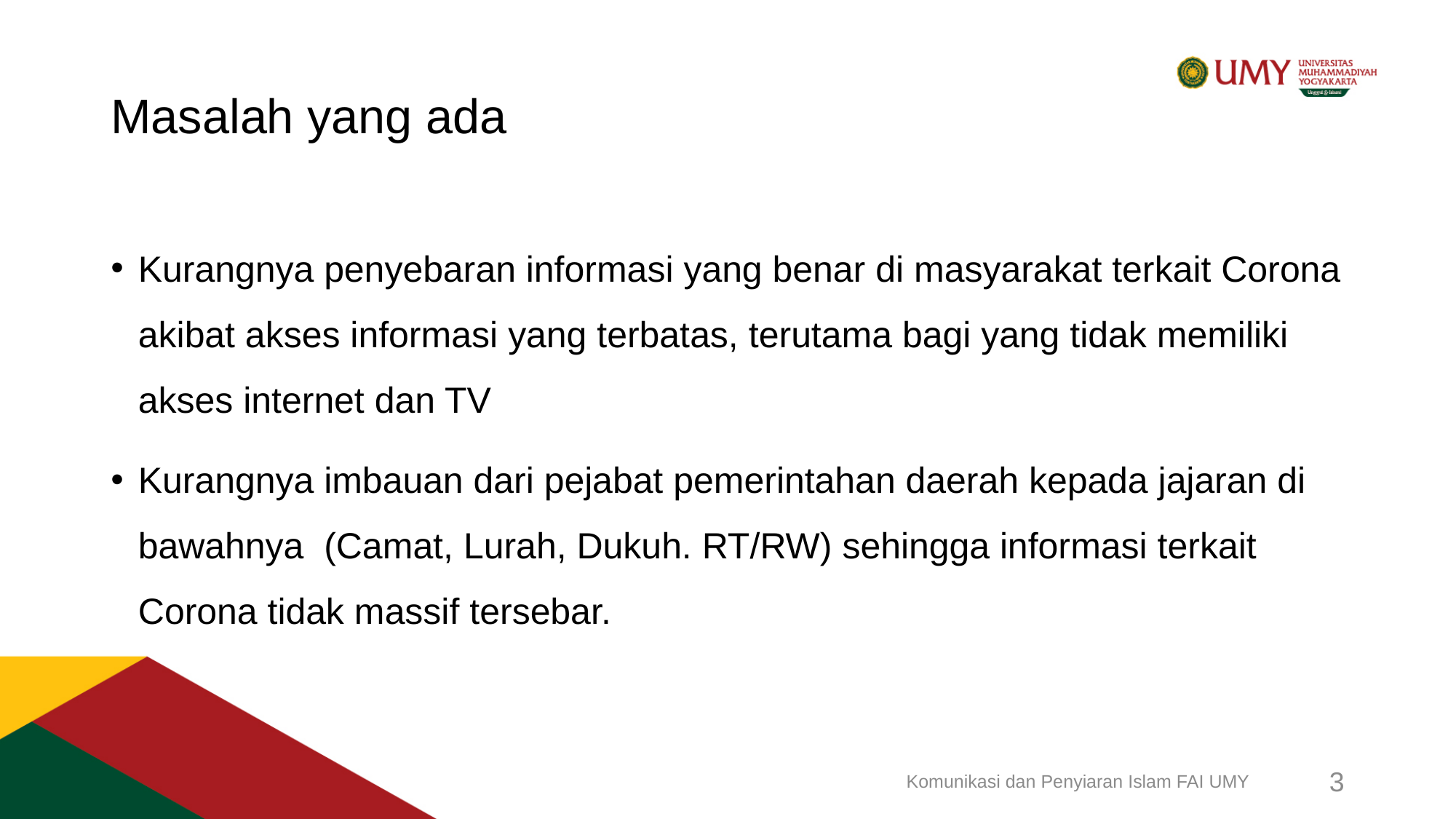

# Masalah yang ada
Kurangnya penyebaran informasi yang benar di masyarakat terkait Corona akibat akses informasi yang terbatas, terutama bagi yang tidak memiliki akses internet dan TV
Kurangnya imbauan dari pejabat pemerintahan daerah kepada jajaran di bawahnya  (Camat, Lurah, Dukuh. RT/RW) sehingga informasi terkait Corona tidak massif tersebar.

Komunikasi dan Penyiaran Islam FAI UMY
3